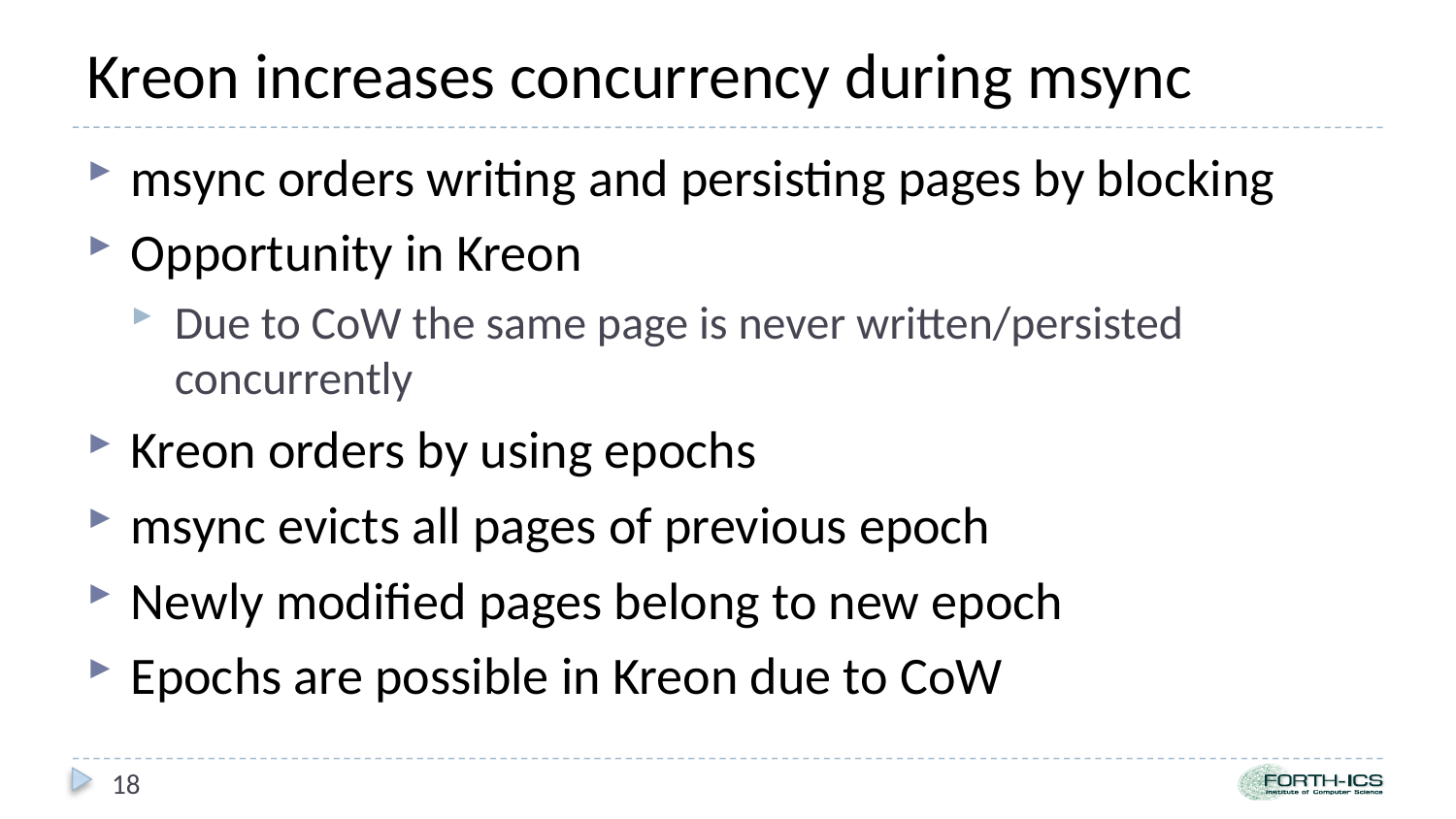

# Kreon increases concurrency during msync
msync orders writing and persisting pages by blocking
Opportunity in Kreon
Due to CoW the same page is never written/persisted concurrently
Kreon orders by using epochs
msync evicts all pages of previous epoch
Newly modified pages belong to new epoch
Epochs are possible in Kreon due to CoW
18